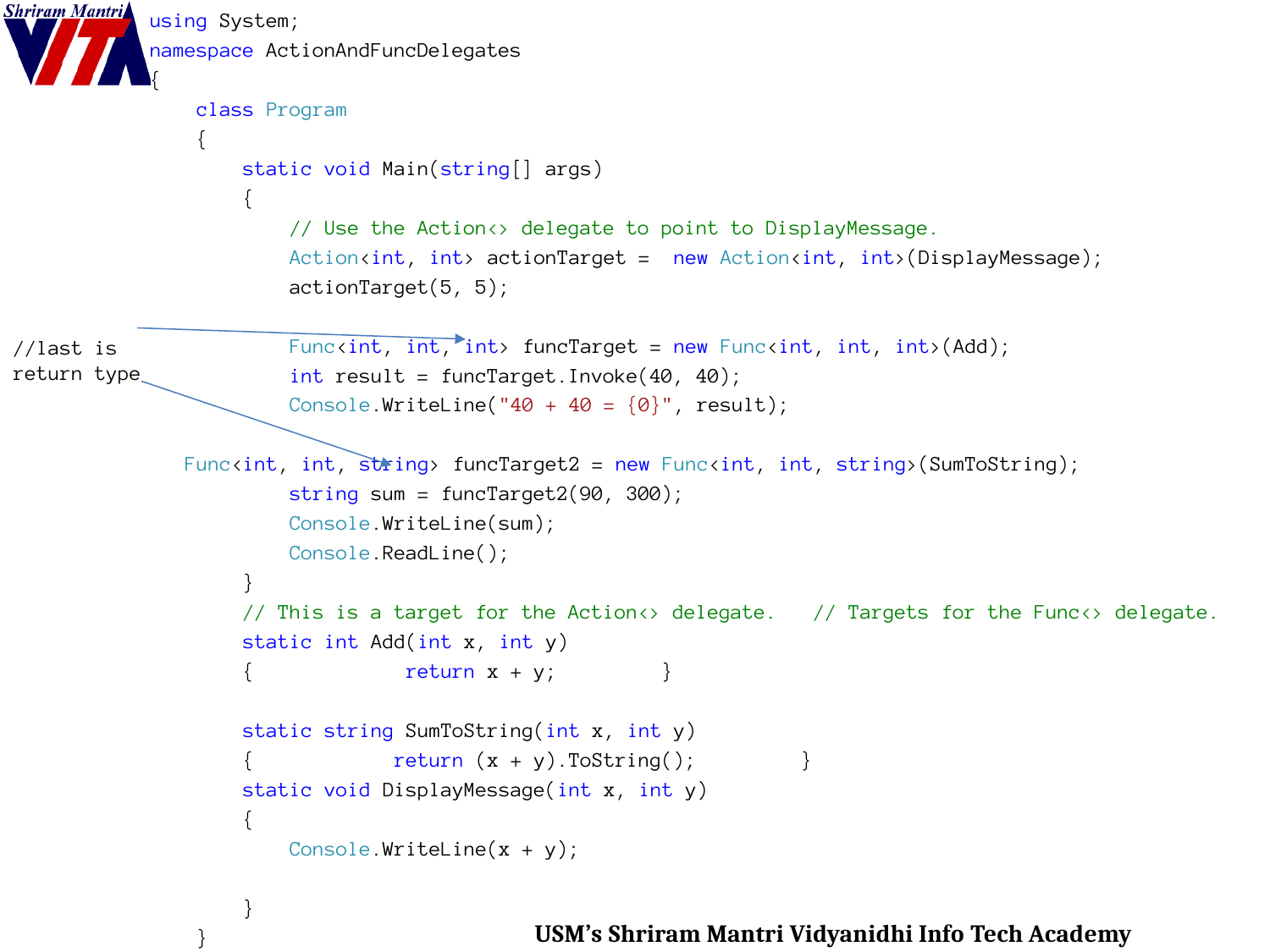

using System;
namespace ActionAndFuncDelegates
{
    class Program
    {
        static void Main(string[] args)
        {
            // Use the Action<> delegate to point to DisplayMessage.
            Action<int, int> actionTarget =  new Action<int, int>(DisplayMessage);
            actionTarget(5, 5);

            Func<int, int, int> funcTarget = new Func<int, int, int>(Add);
            int result = funcTarget.Invoke(40, 40);
            Console.WriteLine("40 + 40 = {0}", result);

   Func<int, int, string> funcTarget2 = new Func<int, int, string>(SumToString);
            string sum = funcTarget2(90, 300);
            Console.WriteLine(sum);
            Console.ReadLine();
        }
        // This is a target for the Action<> delegate.   // Targets for the Func<> delegate.
        static int Add(int x, int y)
        {             return x + y;         }

        static string SumToString(int x, int y)
        {            return (x + y).ToString();         }
        static void DisplayMessage(int x, int y)
        {
            Console.WriteLine(x + y);

        }
    }
}

//last is return type